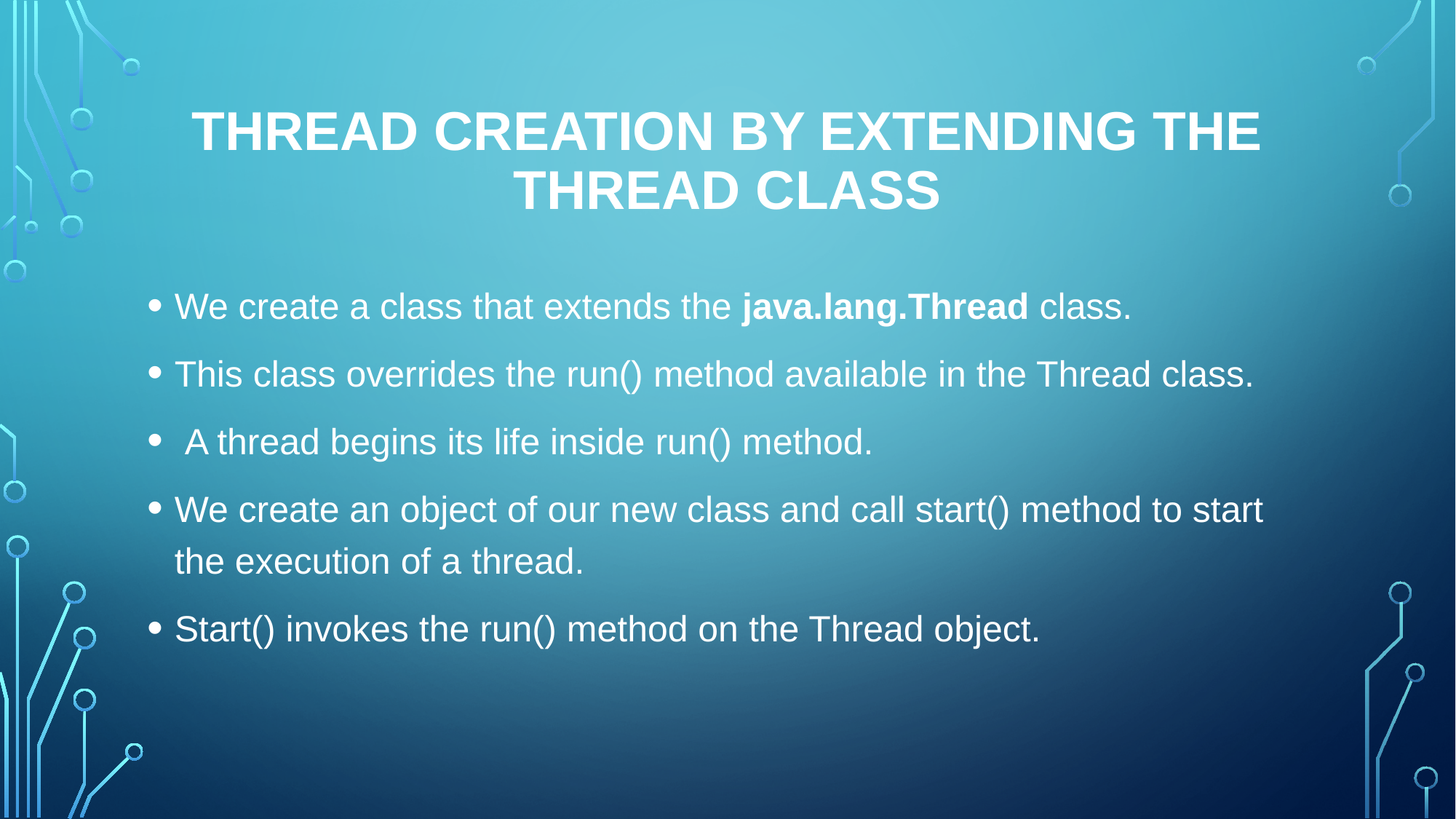

# Thread creation by extending the Thread class
We create a class that extends the java.lang.Thread class.
This class overrides the run() method available in the Thread class.
 A thread begins its life inside run() method.
We create an object of our new class and call start() method to start the execution of a thread.
Start() invokes the run() method on the Thread object.